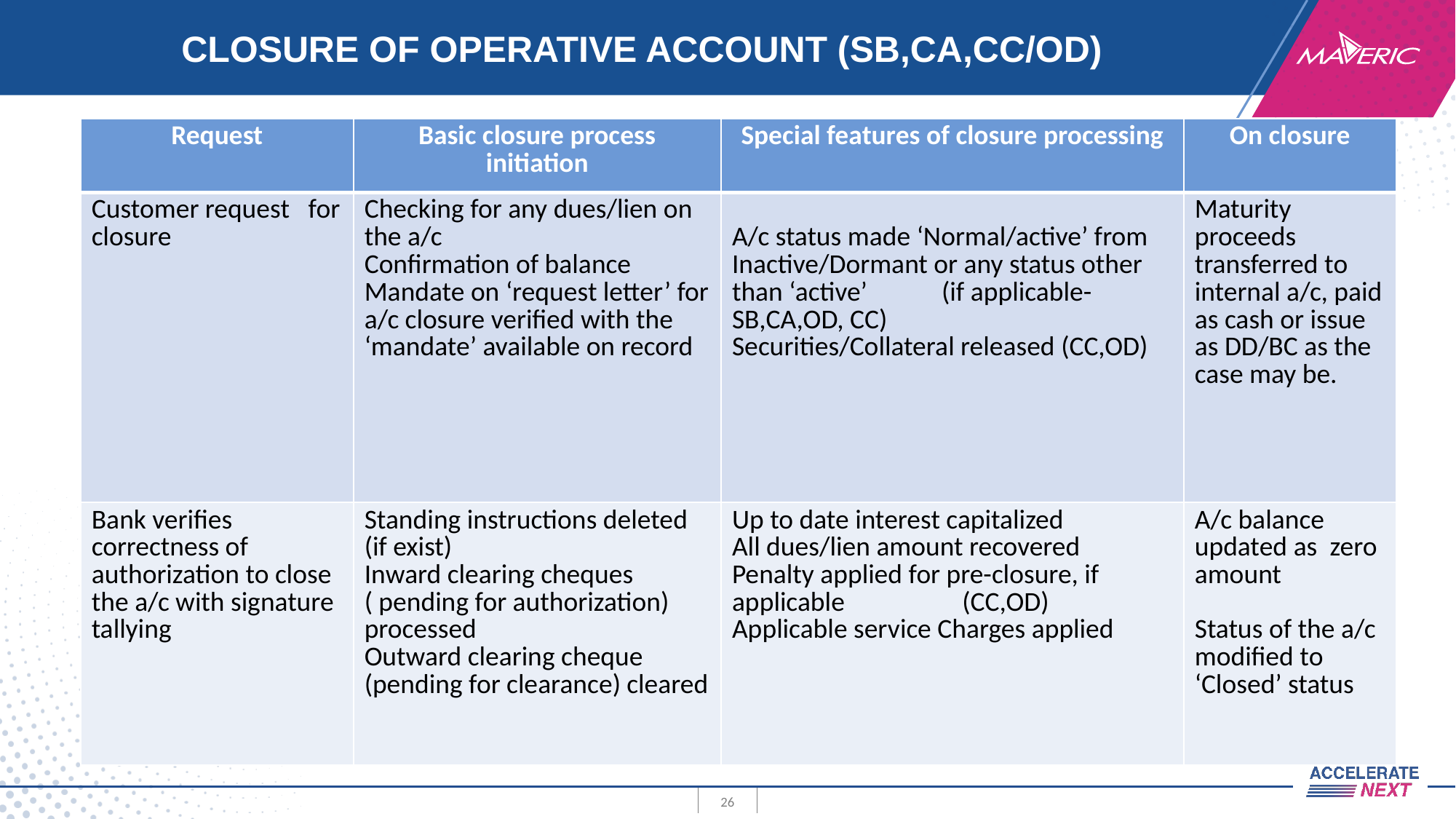

# CLOSURE OF OPERATIVE ACCOUNT (SB,CA,CC/OD)
| Request​ | Basic closure process initiation​ | Special features of closure processing​ | On closure​ |
| --- | --- | --- | --- |
| Customer request   for closure​ | Checking for any dues/lien on the a/c ​ Confirmation of balance​ Mandate on ‘request letter’ for a/c closure verified with the ‘mandate’ available on record​ ​ | ​ A/c status made ‘Normal/active’ from Inactive/Dormant or any status other than ‘active’            (if applicable- SB,CA,OD, CC)​ Securities/Collateral released (CC,OD)​ ​ | Maturity proceeds transferred to internal a/c, paid as cash or issue as DD/BC as the case may be. ​ ​ ​ |
| Bank verifies correctness of authorization to close the a/c with signature tallying​ | Standing instructions deleted (if exist)​ Inward clearing cheques ( pending for authorization) processed​ Outward clearing cheque (pending for clearance) cleared​ ​ | Up to date interest capitalized​ All dues/lien amount recovered ​ Penalty applied for pre-closure, if applicable                   (CC,OD)​ Applicable service Charges applied​ ​ | A/c balance  updated as  zero amount​ ​ Status of the a/c modified to ‘Closed’ status​ |
26